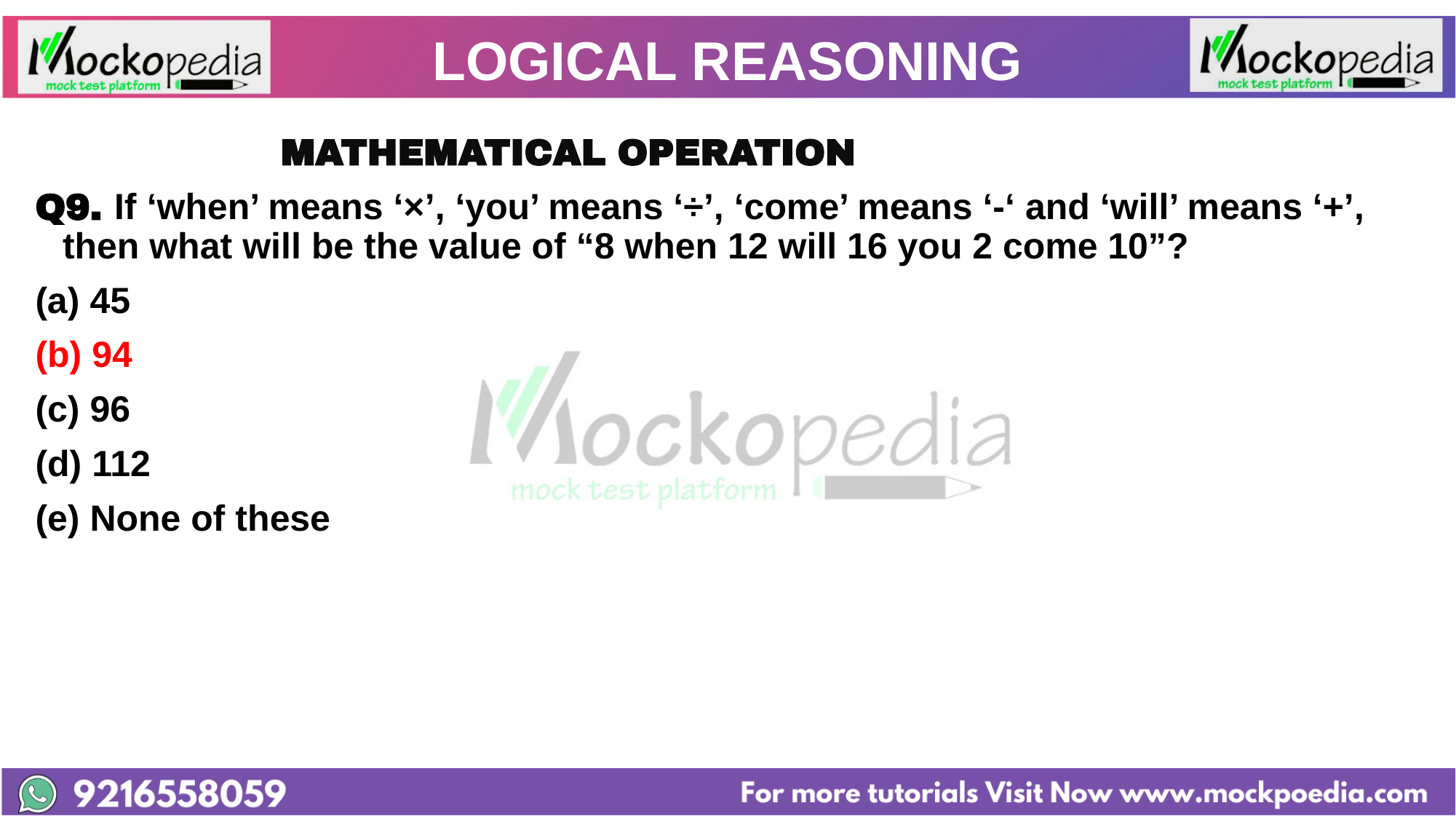

# LOGICAL REASONING
		 	MATHEMATICAL OPERATION
Q9. If ‘when’ means ‘×’, ‘you’ means ‘÷’, ‘come’ means ‘-‘ and ‘will’ means ‘+’, then what will be the value of “8 when 12 will 16 you 2 come 10”?
45
(b) 94
(c) 96
(d) 112
(e) None of these